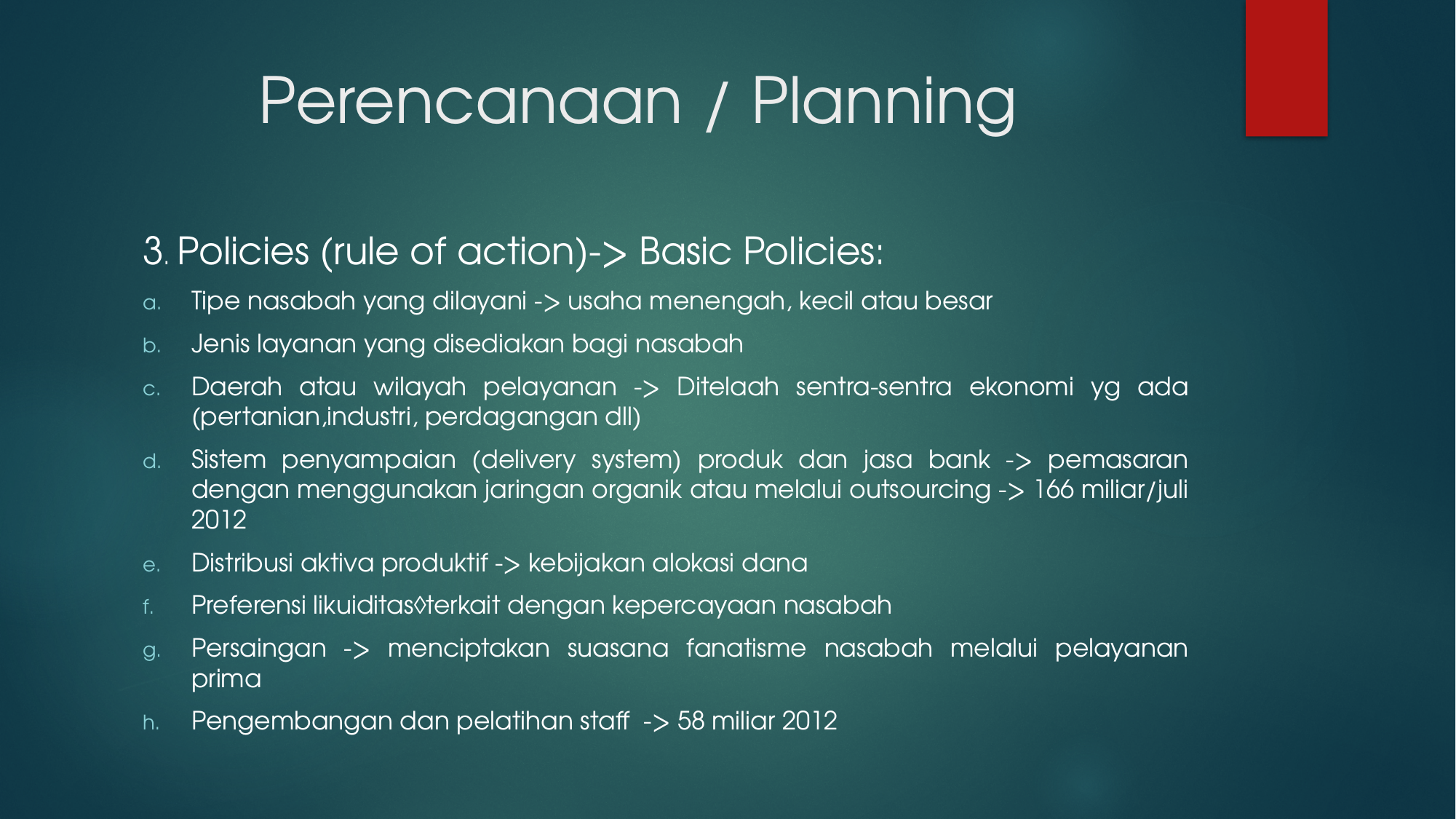

# Perencanaan / Planning
3. Policies (rule of action)-> Basic Policies:
Tipe nasabah yang dilayani -> usaha menengah, kecil atau besar
Jenis layanan yang disediakan bagi nasabah
Daerah atau wilayah pelayanan -> Ditelaah sentra-sentra ekonomi yg ada (pertanian,industri, perdagangan dll)
Sistem penyampaian (delivery system) produk dan jasa bank -> pemasaran dengan menggunakan jaringan organik atau melalui outsourcing -> 166 miliar/juli 2012
Distribusi aktiva produktif -> kebijakan alokasi dana
Preferensi likuiditas◊terkait dengan kepercayaan nasabah
Persaingan -> menciptakan suasana fanatisme nasabah melalui pelayanan prima
Pengembangan dan pelatihan staff  -> 58 miliar 2012